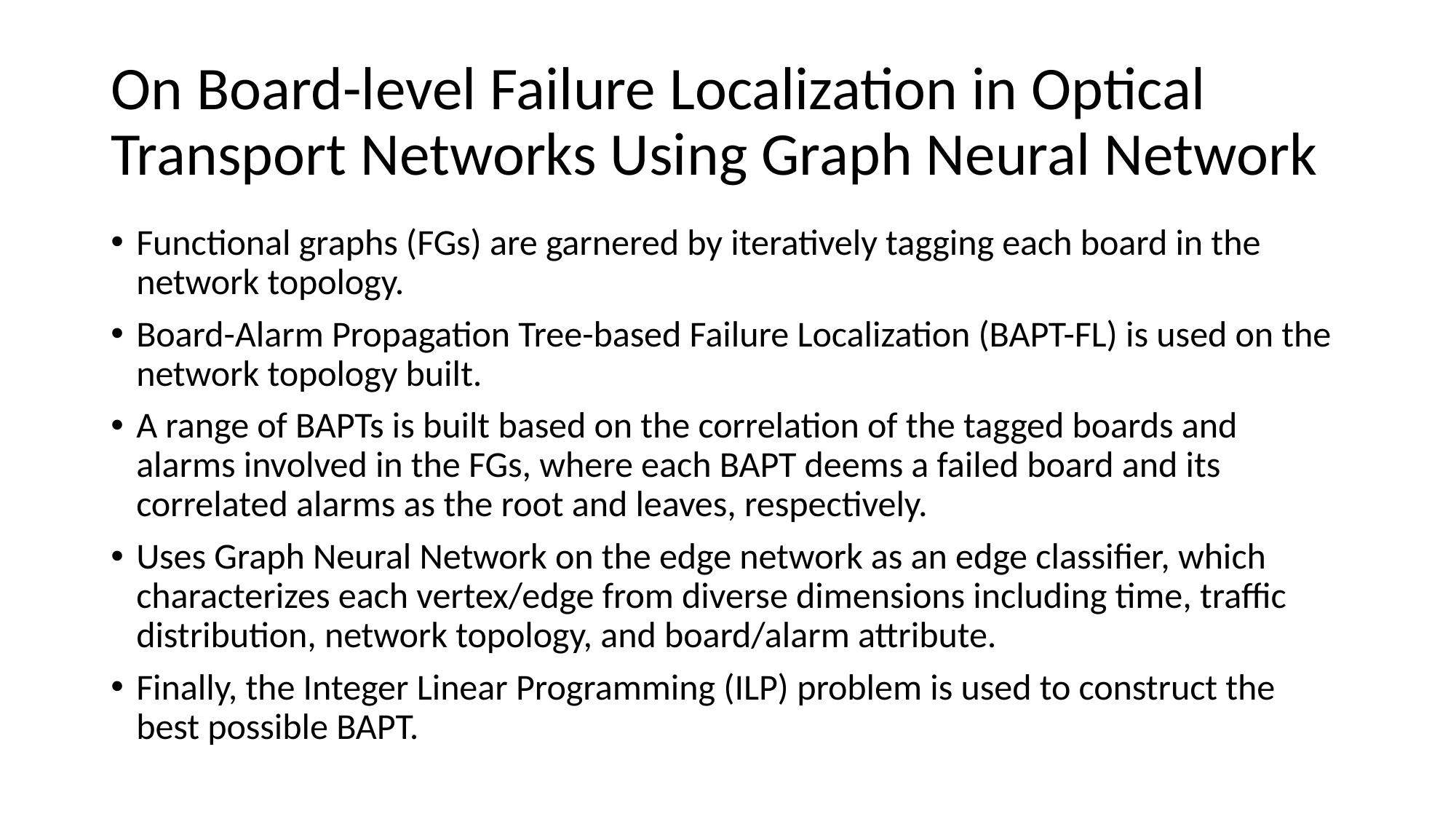

# On Board-level Failure Localization in Optical Transport Networks Using Graph Neural Network
Functional graphs (FGs) are garnered by iteratively tagging each board in the network topology.
Board-Alarm Propagation Tree-based Failure Localization (BAPT-FL) is used on the network topology built.
A range of BAPTs is built based on the correlation of the tagged boards and alarms involved in the FGs, where each BAPT deems a failed board and its correlated alarms as the root and leaves, respectively.
Uses Graph Neural Network on the edge network as an edge classifier, which characterizes each vertex/edge from diverse dimensions including time, traffic distribution, network topology, and board/alarm attribute.
Finally, the Integer Linear Programming (ILP) problem is used to construct the best possible BAPT.